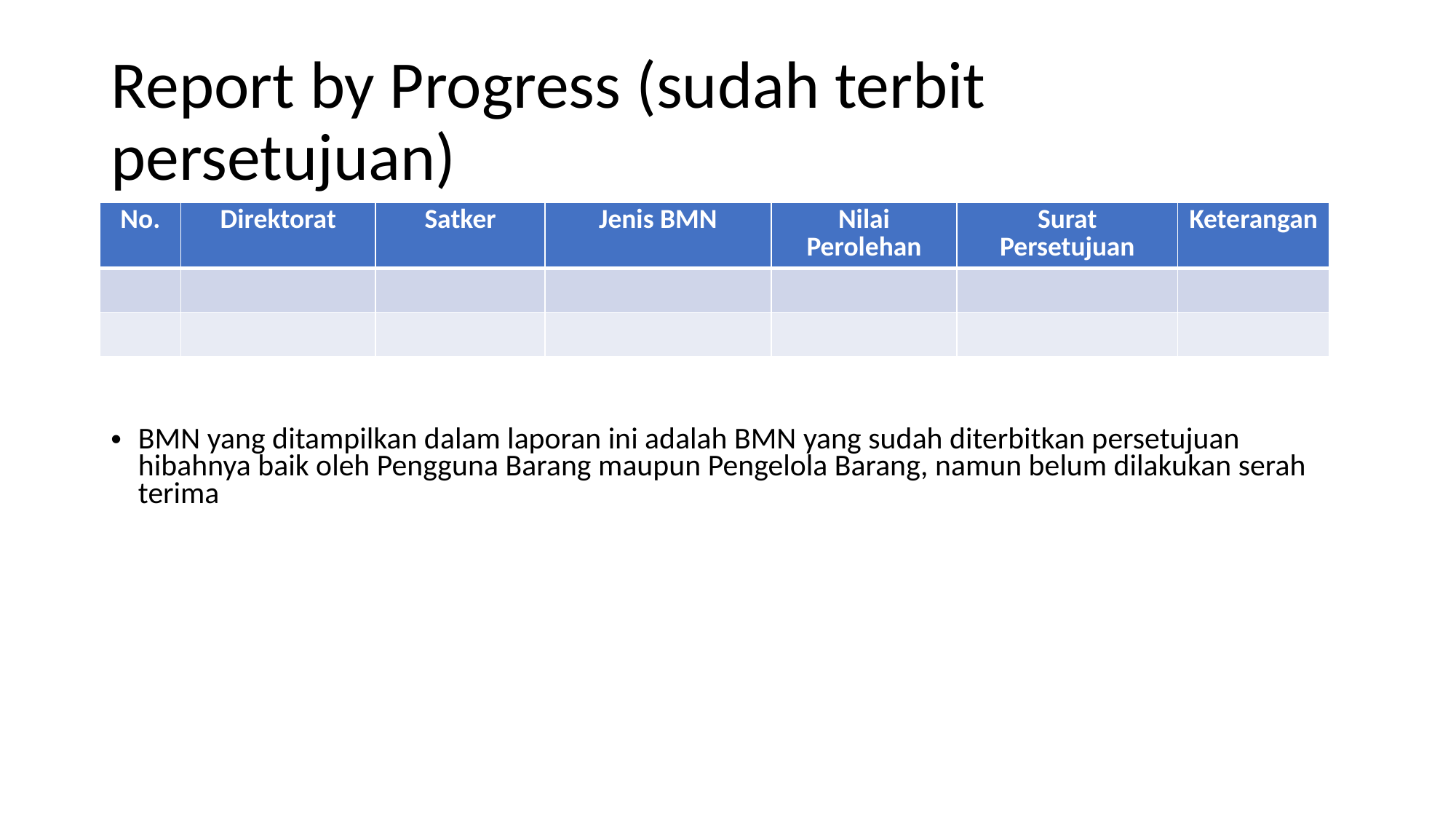

# Report by Progress (sudah terbit persetujuan)
| No. | Direktorat | Satker | Jenis BMN | Nilai Perolehan | Surat Persetujuan | Keterangan |
| --- | --- | --- | --- | --- | --- | --- |
|  |  |  |  |  |  |  |
|  |  |  |  |  |  |  |
BMN yang ditampilkan dalam laporan ini adalah BMN yang sudah diterbitkan persetujuan hibahnya baik oleh Pengguna Barang maupun Pengelola Barang, namun belum dilakukan serah terima